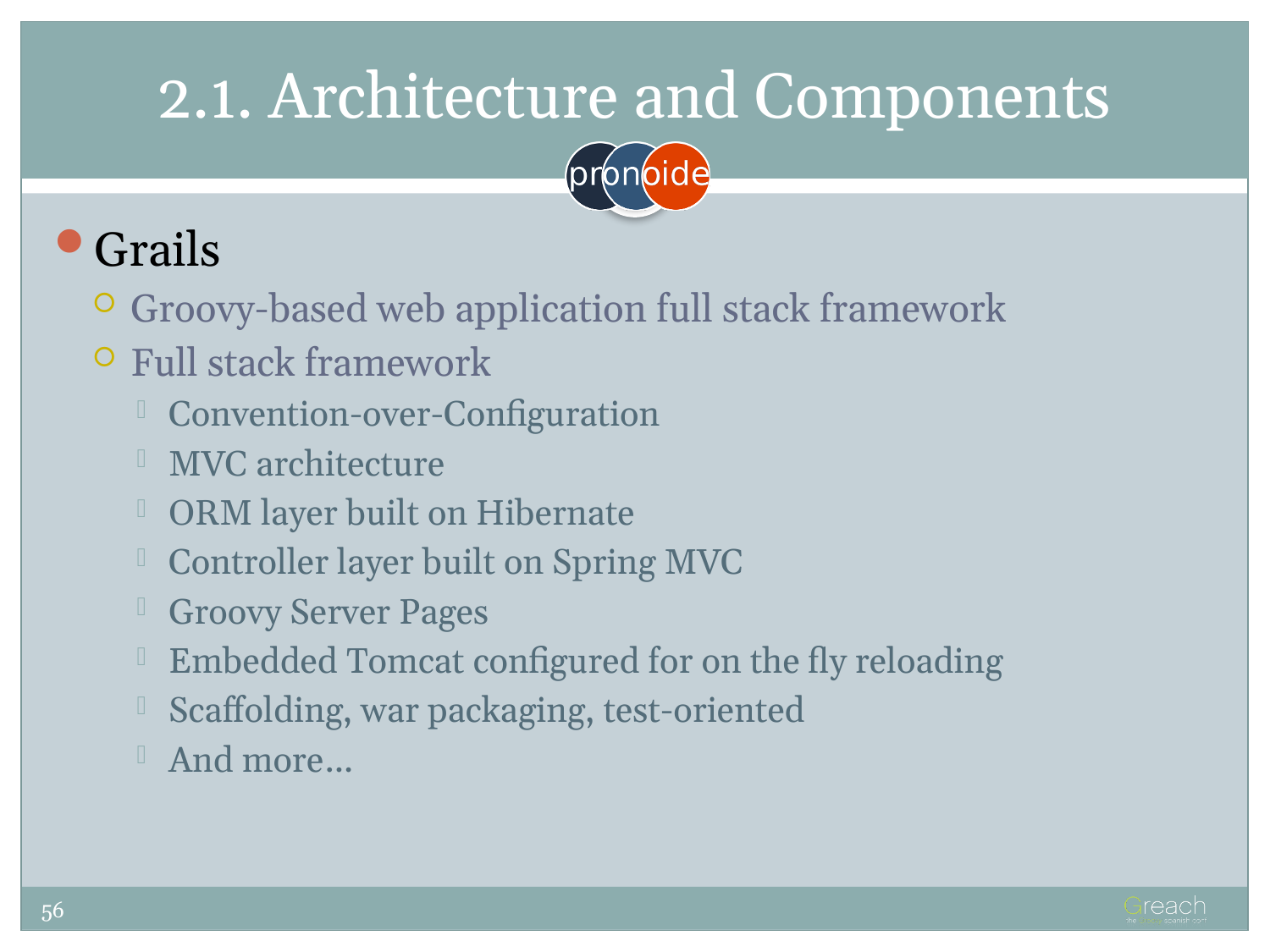

# 2.1. Architecture and Components
Grails
Groovy-based web application full stack framework
Full stack framework
Convention-over-Configuration
MVC architecture
ORM layer built on Hibernate
Controller layer built on Spring MVC
Groovy Server Pages
Embedded Tomcat configured for on the fly reloading
Scaffolding, war packaging, test-oriented
And more…